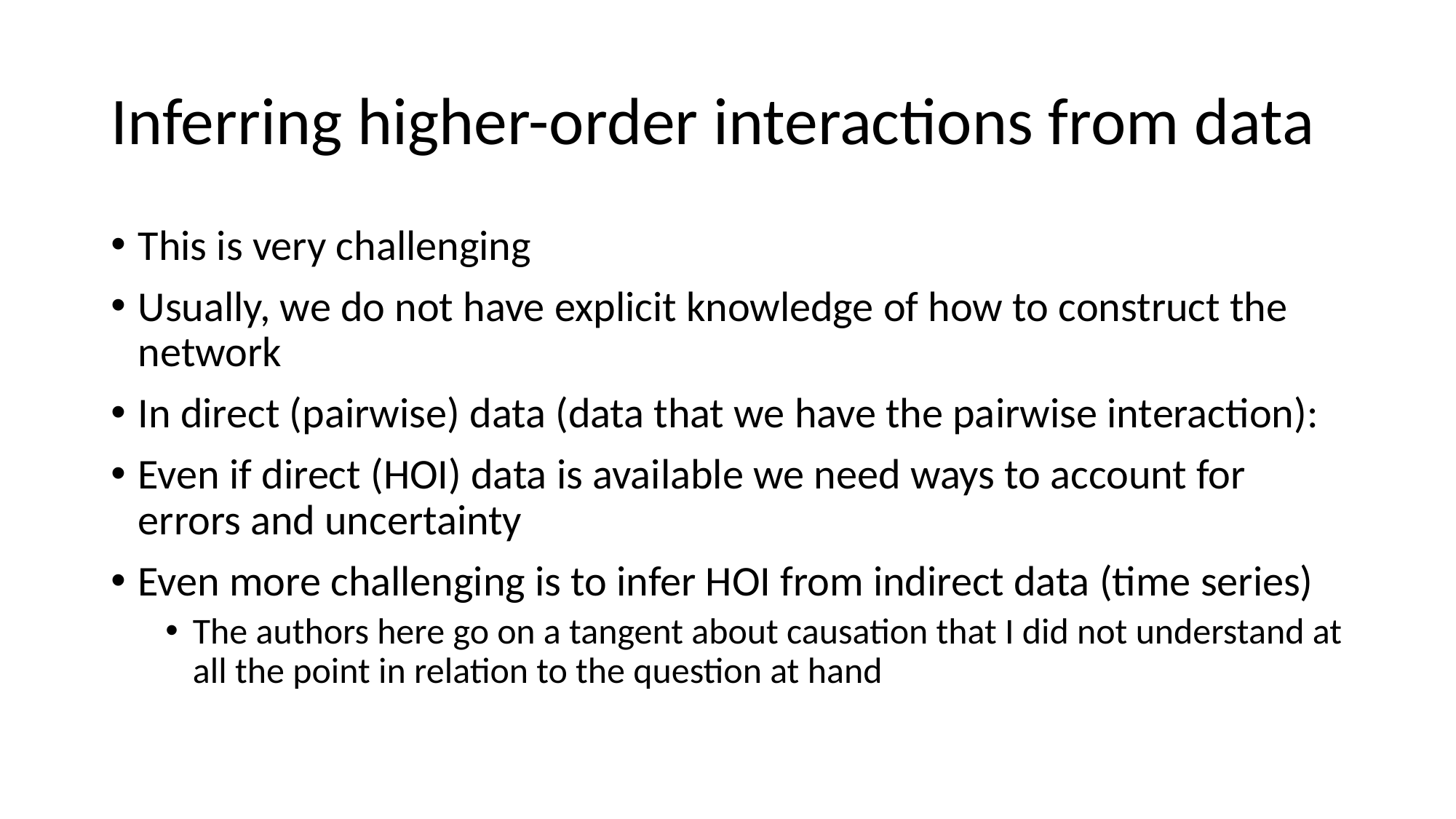

# Inferring higher-order interactions from data
This is very challenging
Usually, we do not have explicit knowledge of how to construct the network
In direct (pairwise) data (data that we have the pairwise interaction):
Even if direct (HOI) data is available we need ways to account for errors and uncertainty
Even more challenging is to infer HOI from indirect data (time series)
The authors here go on a tangent about causation that I did not understand at all the point in relation to the question at hand